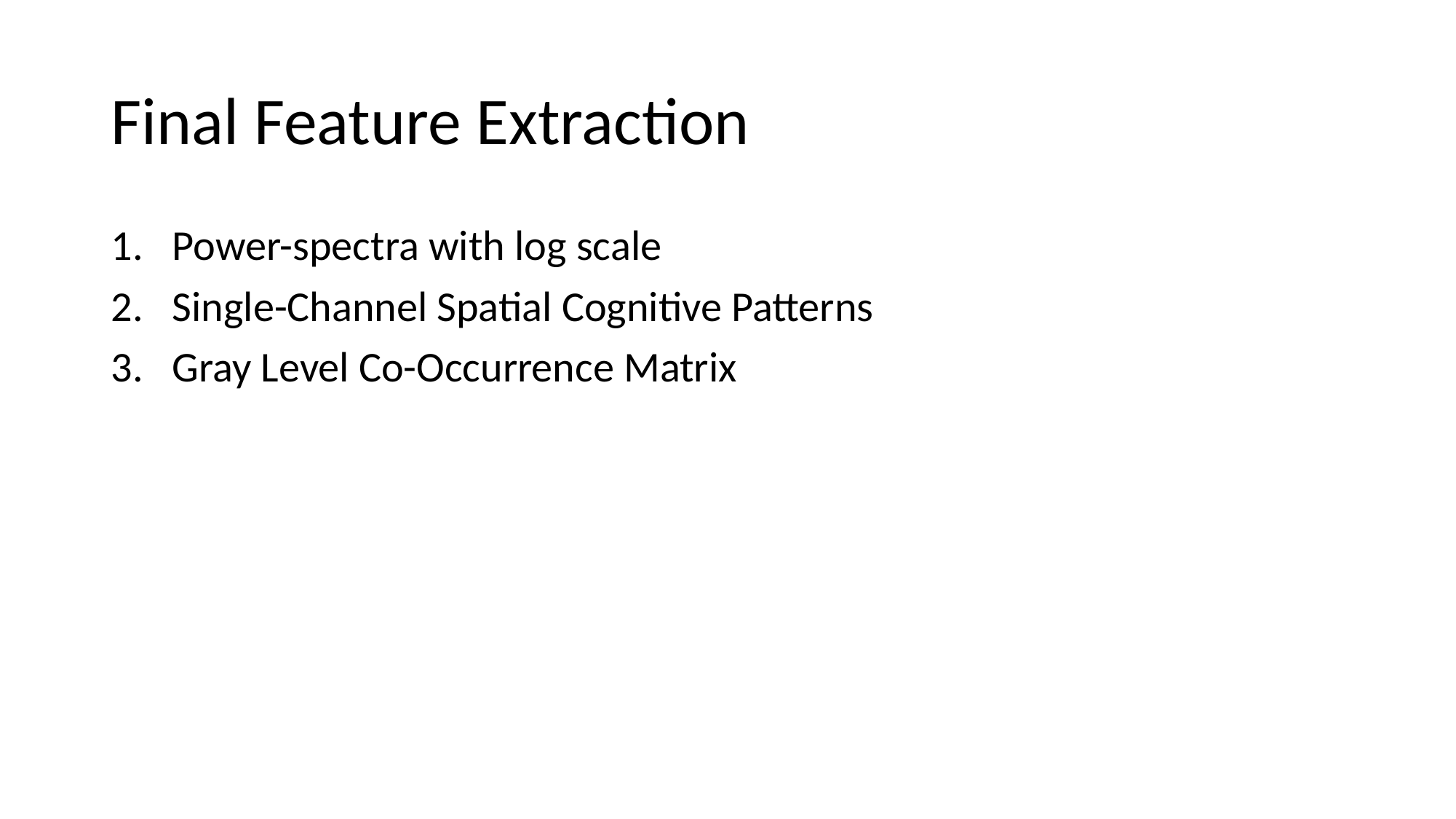

# Final Feature Extraction
Power-spectra with log scale
Single-Channel Spatial Cognitive Patterns
Gray Level Co-Occurrence Matrix